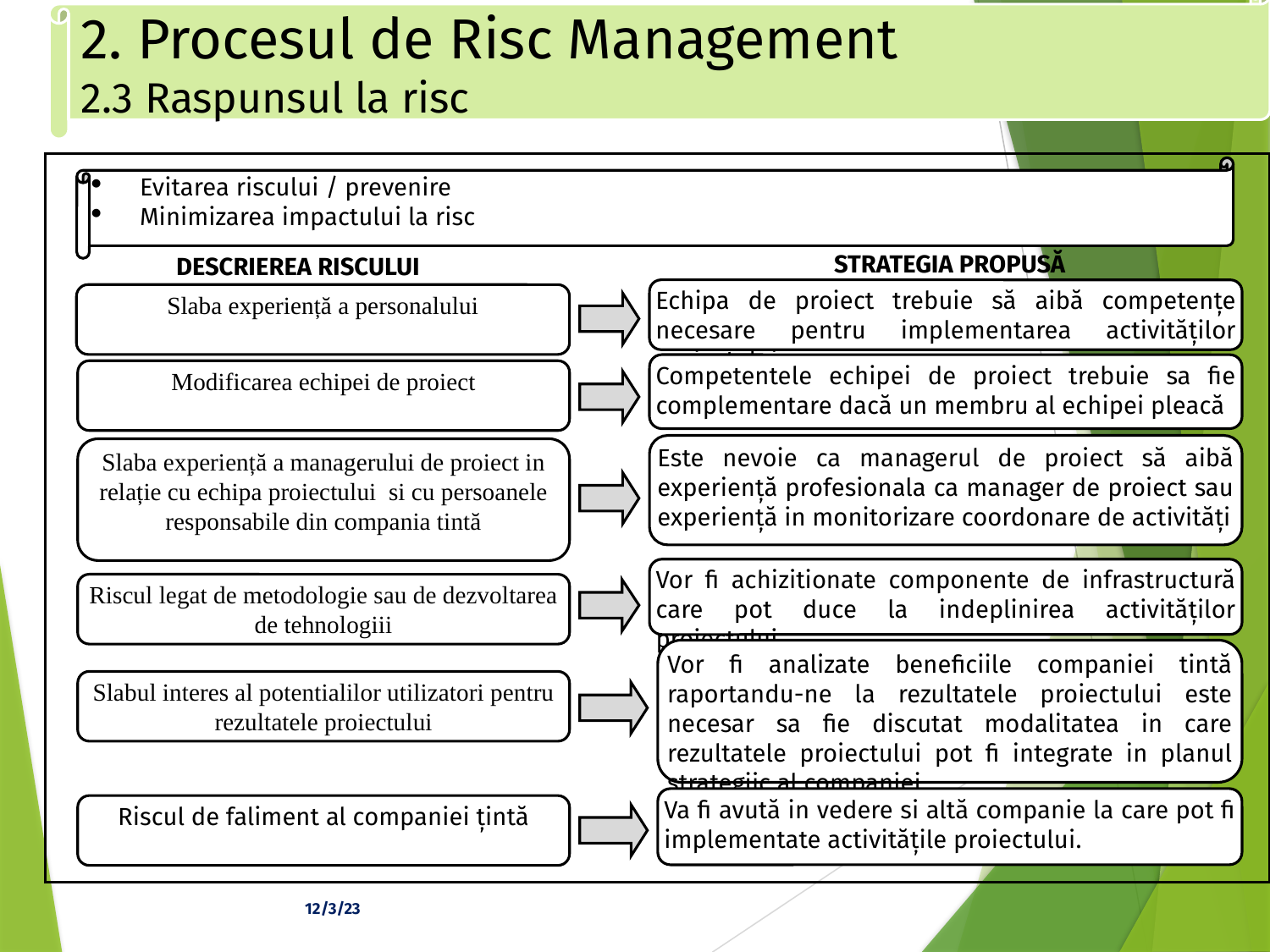

2. Procesul de Risc Management
2.3 Raspunsul la risc

Evitarea riscului / prevenire
Minimizarea impactului la risc
STRATEGIA PROPUSĂ
DESCRIEREA RISCULUI
Echipa de proiect trebuie să aibă competențe necesare pentru implementarea activităților proiectului
Slaba experiență a personalului

Competentele echipei de proiect trebuie sa fie complementare dacă un membru al echipei pleacă
Modificarea echipei de proiect

Este nevoie ca managerul de proiect să aibă experiență profesionala ca manager de proiect sau experiență in monitorizare coordonare de activități
Slaba experiență a managerului de proiect in relație cu echipa proiectului  si cu persoanele responsabile din compania tintă

Vor fi achizitionate componente de infrastructură care pot duce la indeplinirea activităților proiectului
Riscul legat de metodologie sau de dezvoltarea de tehnologiii

Vor fi analizate beneficiile companiei tintă raportandu-ne la rezultatele proiectului este necesar sa fie discutat modalitatea in care rezultatele proiectului pot fi integrate in planul strategiic al companiei
Slabul interes al potentialilor utilizatori pentru rezultatele proiectului

Va fi avută in vedere si altă companie la care pot fi implementate activitățile proiectului.
Riscul de faliment al companiei țintă

12/3/23